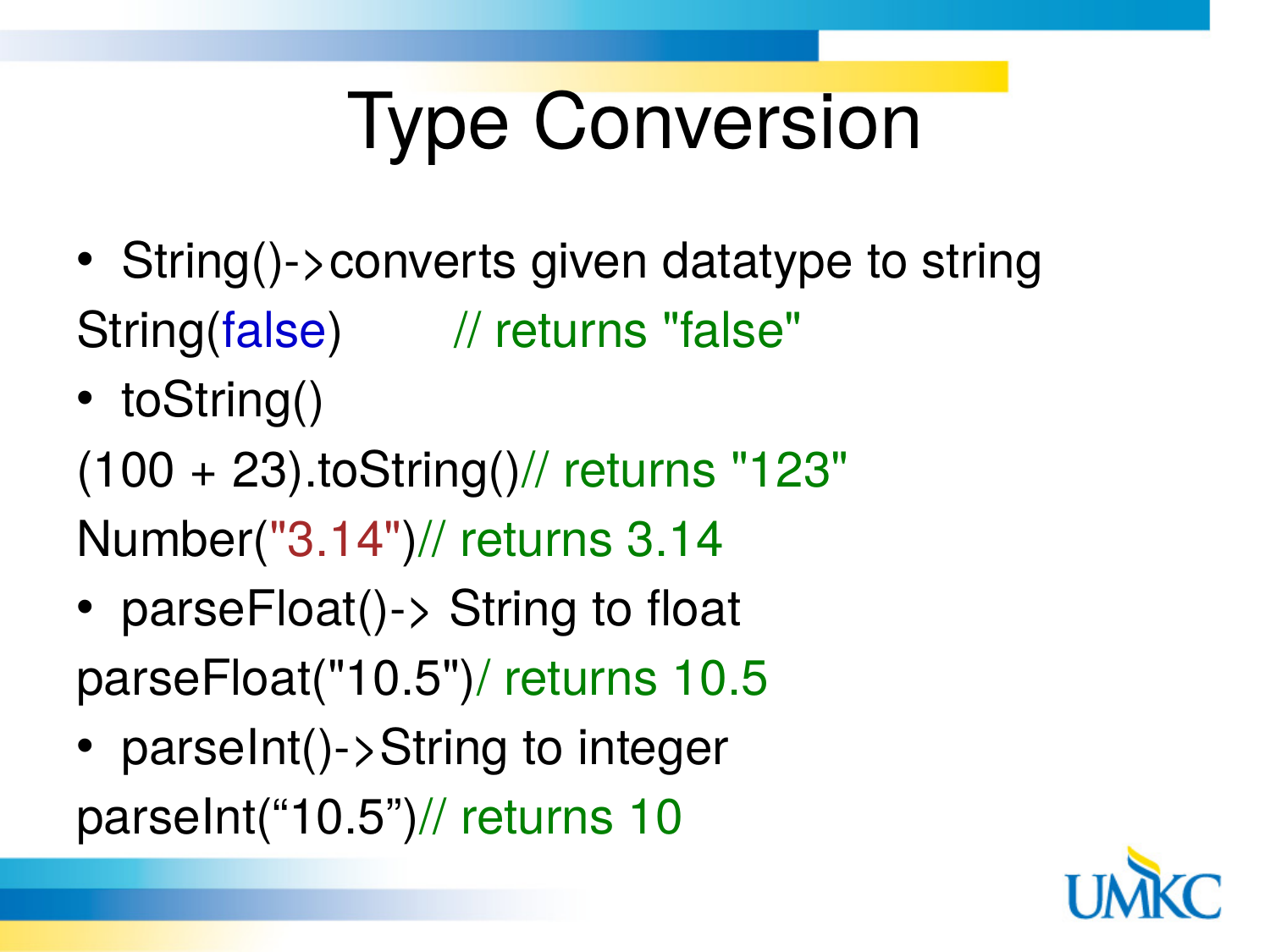

# Type Conversion
String()->converts given datatype to string
String(false)        // returns "false"
toString()
(100 + 23).toString()// returns "123"
Number("3.14")// returns 3.14
parseFloat()-> String to float
parseFloat("10.5")/ returns 10.5
parseInt()->String to integer
parseInt(“10.5”)// returns 10